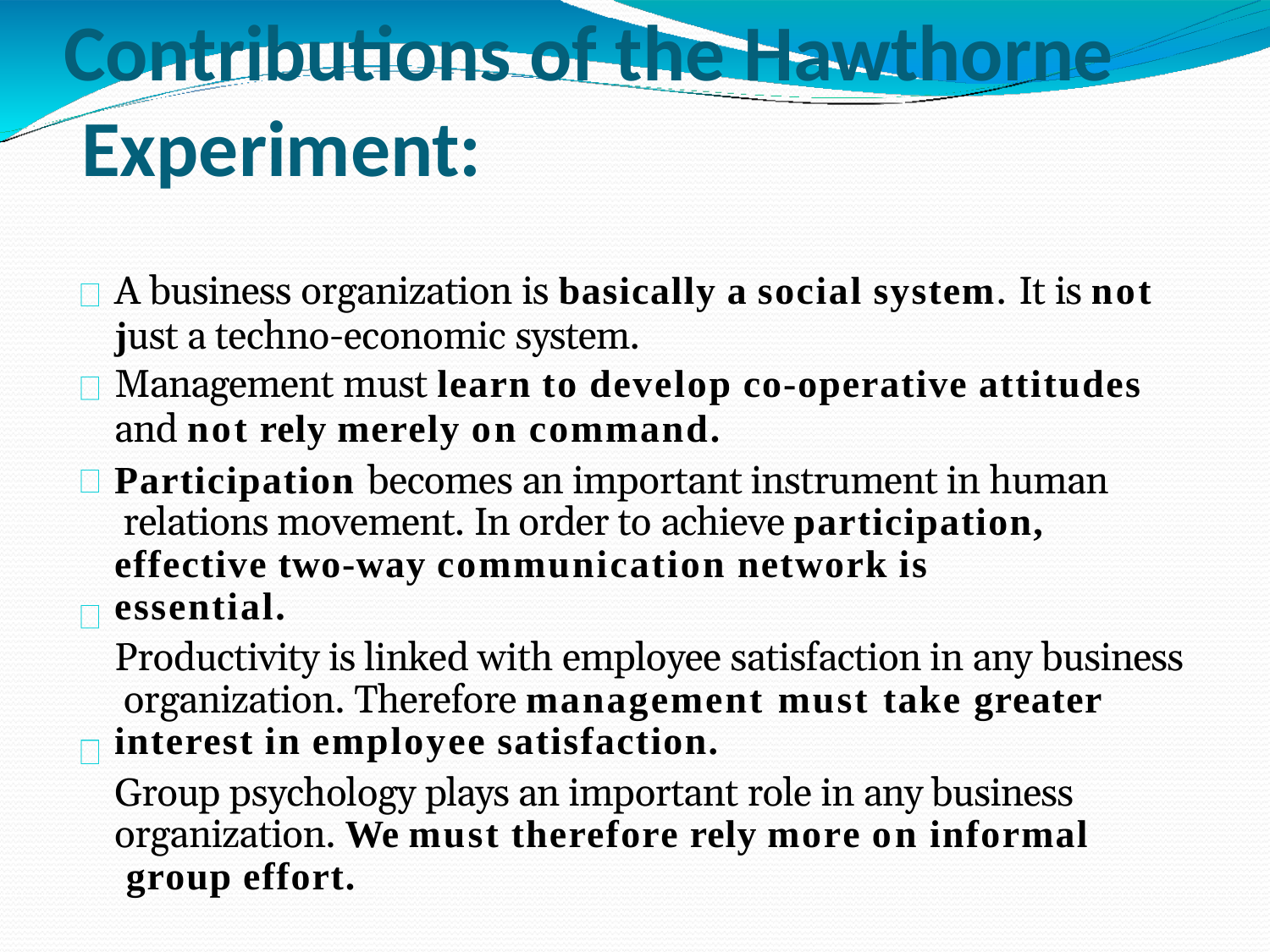

# Contributions of the Hawthorne  Experiment:
A business organization is basically a social system. It is not
just a techno-economic system.
Management must learn to develop co-operative attitudes
and not rely merely on command.
Participation becomes an important instrument in human  relations movement. In order to achieve participation,  effective two-way communication network is essential.
Productivity is linked with employee satisfaction in any business  organization. Therefore management must take greater  interest in employee satisfaction.
Group psychology plays an important role in any business  organization. We must therefore rely more on informal  group effort.